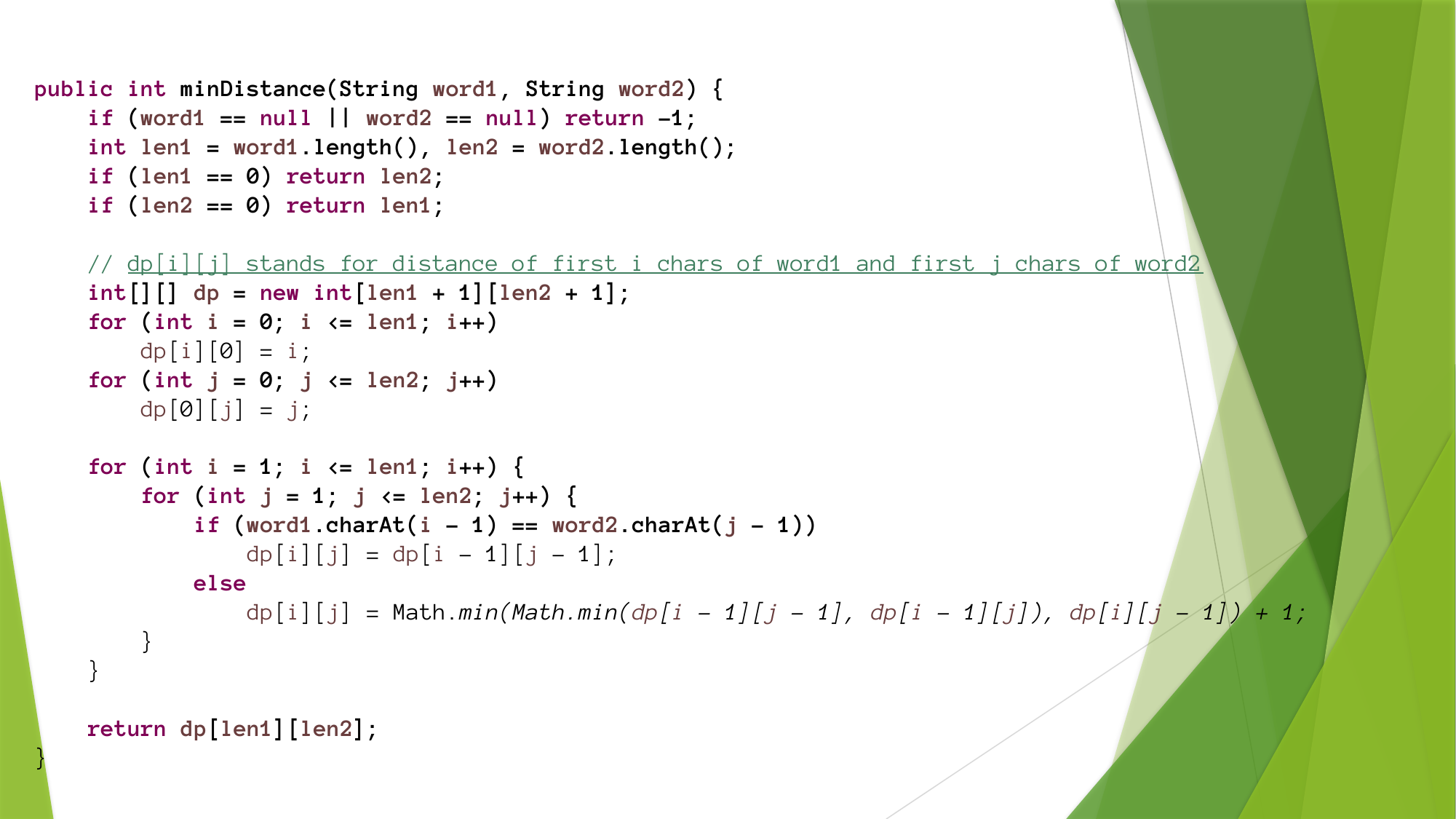

public int minDistance(String word1, String word2) {
    if (word1 == null || word2 == null) return -1;
    int len1 = word1.length(), len2 = word2.length();
    if (len1 == 0) return len2;
    if (len2 == 0) return len1;

    // dp[i][j] stands for distance of first i chars of word1 and first j chars of word2
    int[][] dp = new int[len1 + 1][len2 + 1];
    for (int i = 0; i <= len1; i++)
        dp[i][0] = i;
    for (int j = 0; j <= len2; j++)
        dp[0][j] = j;

    for (int i = 1; i <= len1; i++) {
        for (int j = 1; j <= len2; j++) {
            if (word1.charAt(i - 1) == word2.charAt(j - 1))
                dp[i][j] = dp[i - 1][j - 1];
            else
                dp[i][j] = Math.min(Math.min(dp[i - 1][j - 1], dp[i - 1][j]), dp[i][j - 1]) + 1;
        }
    }

    return dp[len1][len2];
}